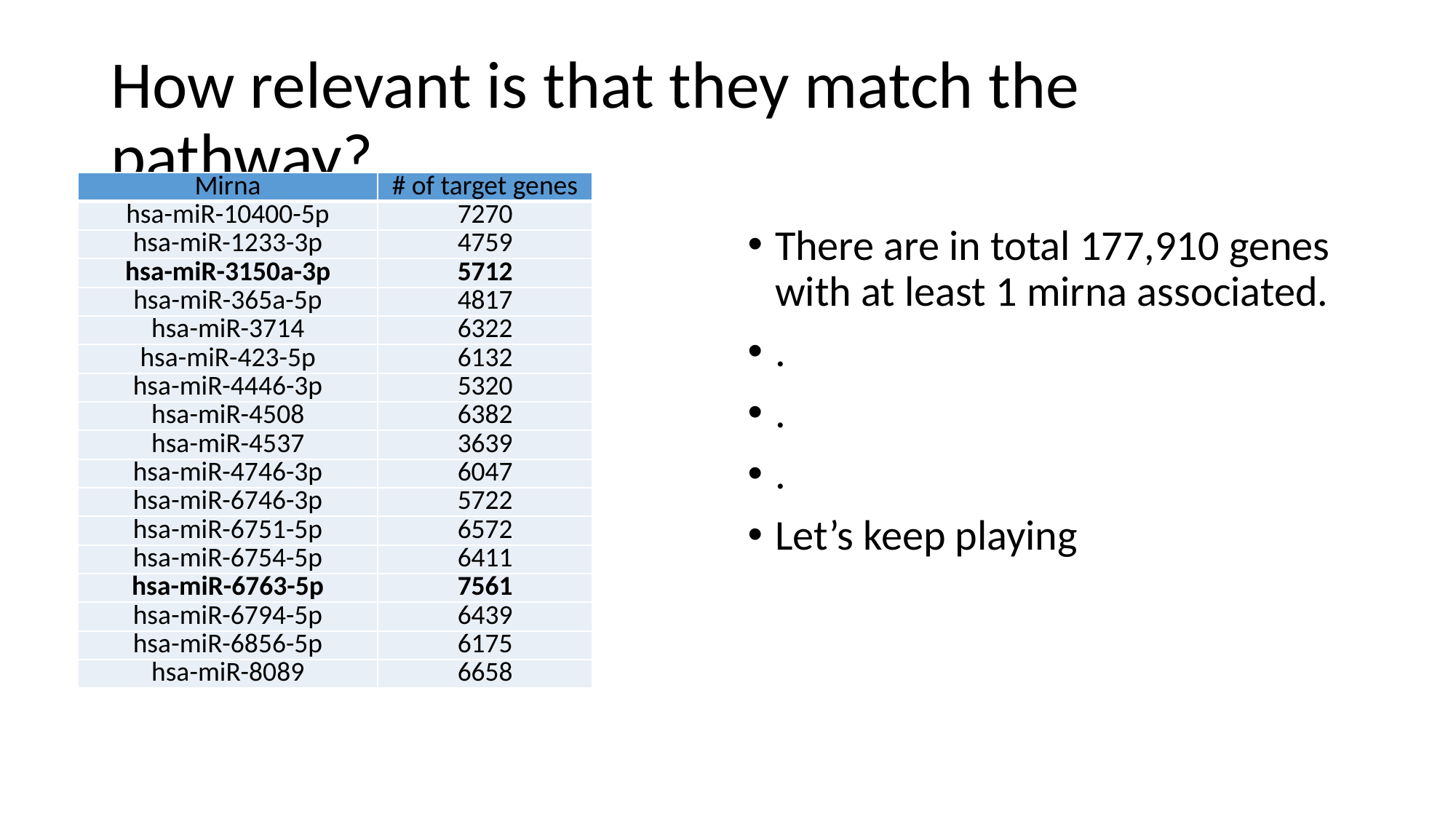

# How relevant is that they match the pathway?
| Mirna | # of target genes |
| --- | --- |
| hsa-miR-10400-5p | 7270 |
| hsa-miR-1233-3p | 4759 |
| hsa-miR-3150a-3p | 5712 |
| hsa-miR-365a-5p | 4817 |
| hsa-miR-3714 | 6322 |
| hsa-miR-423-5p | 6132 |
| hsa-miR-4446-3p | 5320 |
| hsa-miR-4508 | 6382 |
| hsa-miR-4537 | 3639 |
| hsa-miR-4746-3p | 6047 |
| hsa-miR-6746-3p | 5722 |
| hsa-miR-6751-5p | 6572 |
| hsa-miR-6754-5p | 6411 |
| hsa-miR-6763-5p | 7561 |
| hsa-miR-6794-5p | 6439 |
| hsa-miR-6856-5p | 6175 |
| hsa-miR-8089 | 6658 |
There are in total 177,910 genes with at least 1 mirna associated.
.
.
.
Let’s keep playing